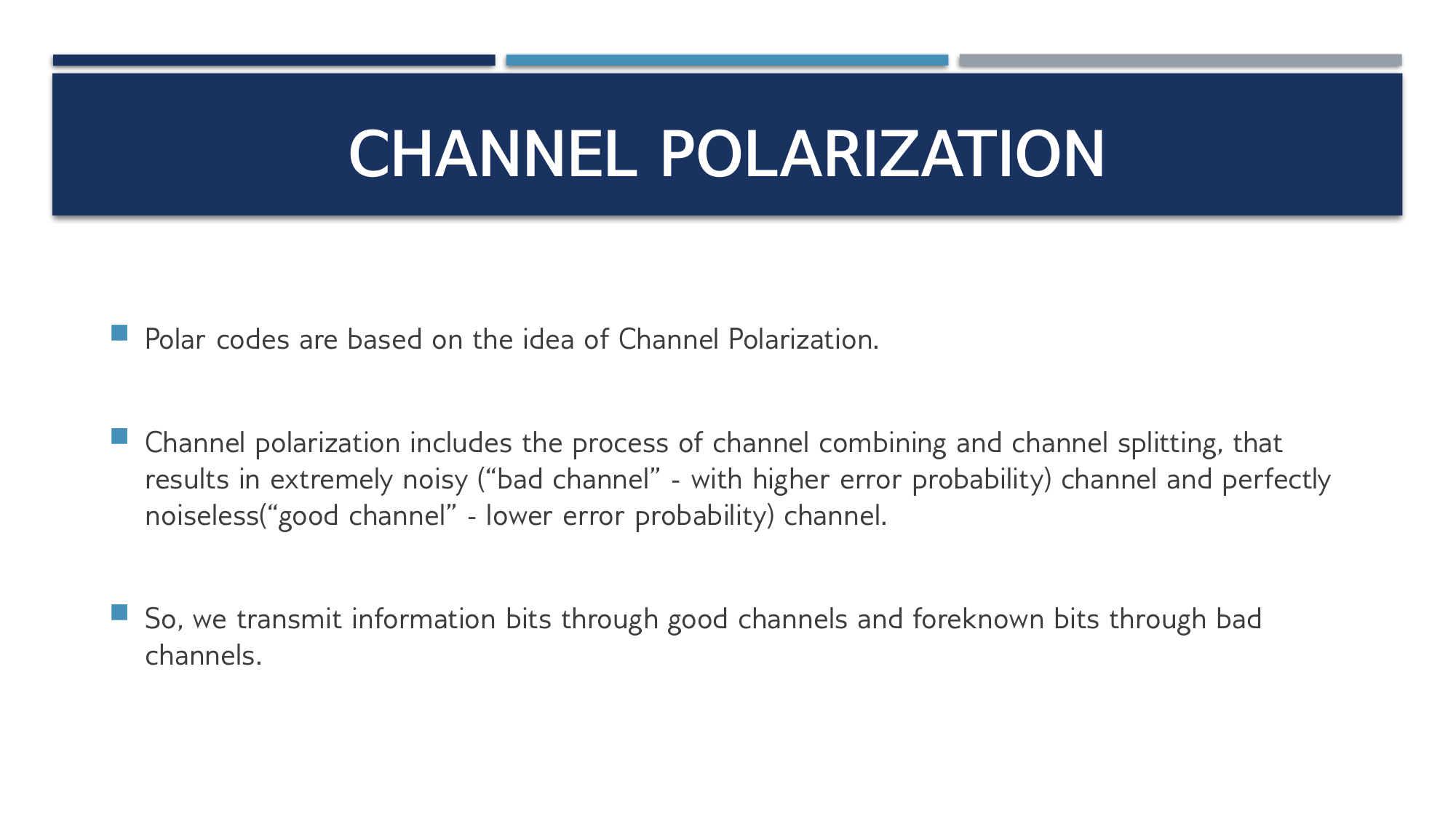

# Channel Polarization

Polar codes are based on the idea of Channel Polarization.

Channel polarization includes the process of channel combining and channel splitting, that results in extremely noisy (“bad channel” - with higher error probability) channel and perfectly noiseless(“good channel” - lower error probability) channel.

So, we transmit information bits through good channels and foreknown bits through bad channels.